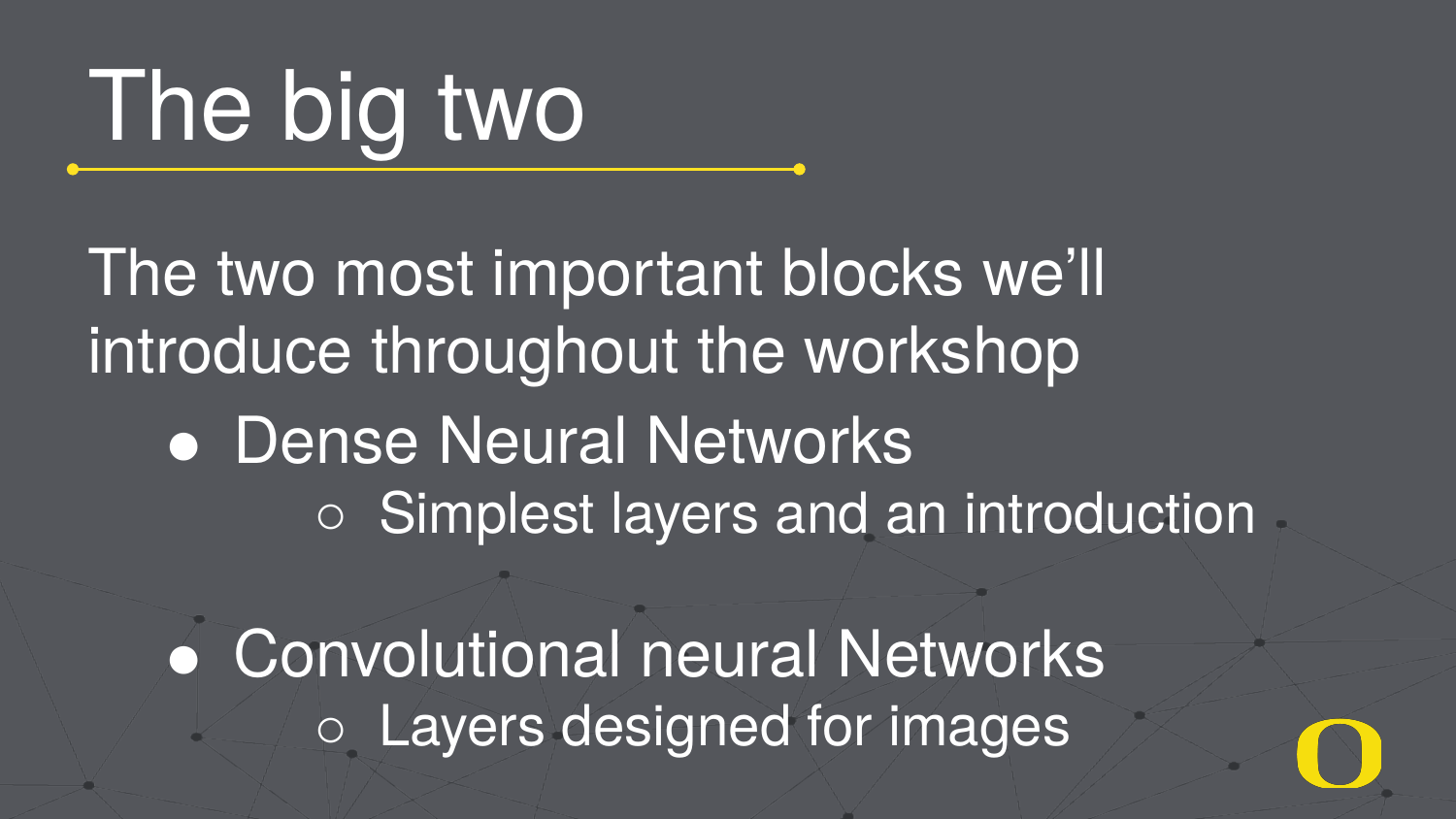

# The big two
The two most important blocks we’ll introduce throughout the workshop
Dense Neural Networks
Simplest layers and an introduction
Convolutional neural Networks
Layers designed for images